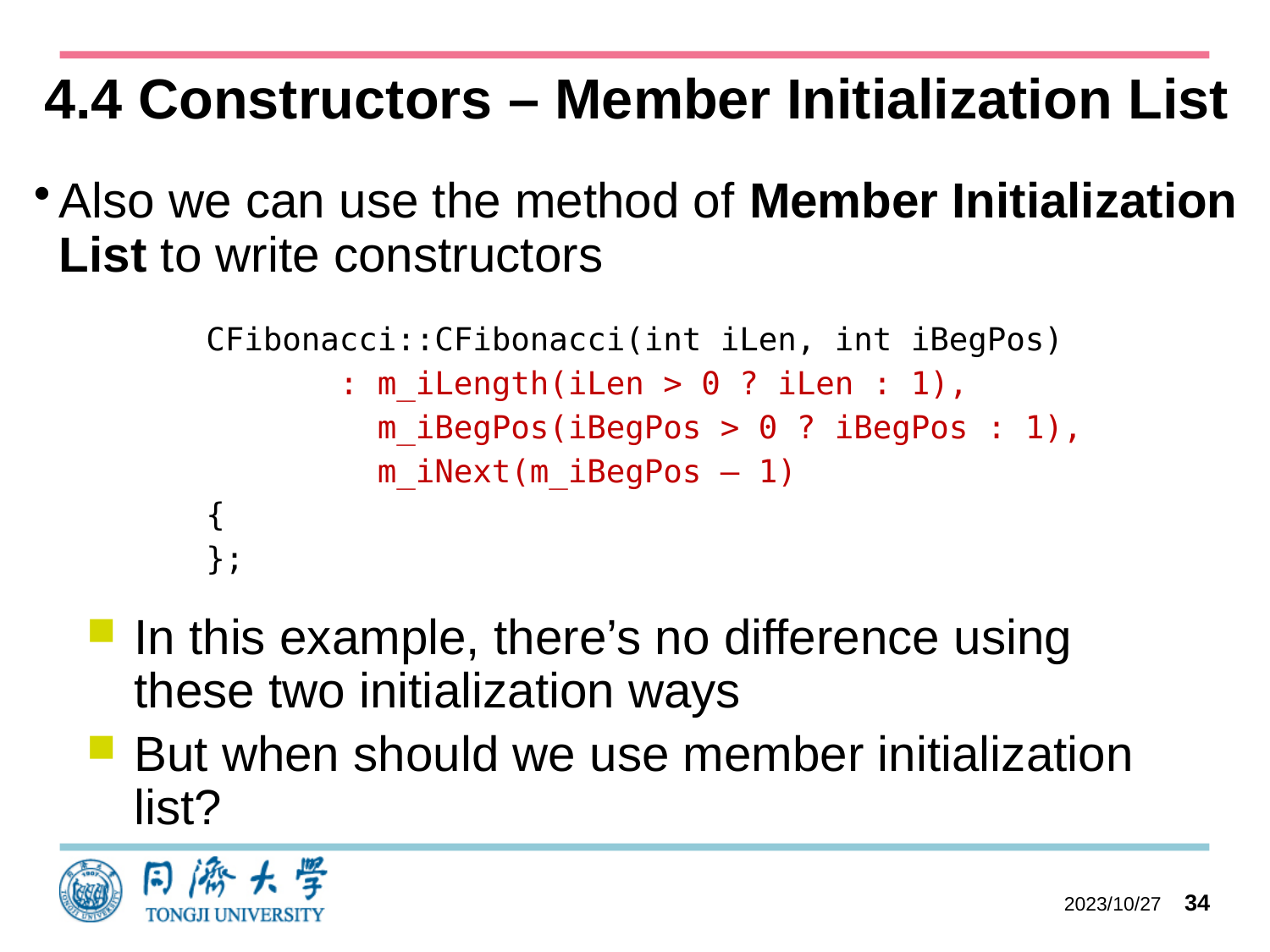

# 4.4 Constructors – Member Initialization List
Also we can use the method of Member Initialization List to write constructors
CFibonacci::CFibonacci(int iLen, int iBegPos)
       : m_iLength(iLen > 0 ? iLen : 1),
         m_iBegPos(iBegPos > 0 ? iBegPos : 1),
         m_iNext(m_iBegPos – 1)
{
};
In this example, there’s no difference using these two initialization ways
But when should we use member initialization list?
2023/10/27
34